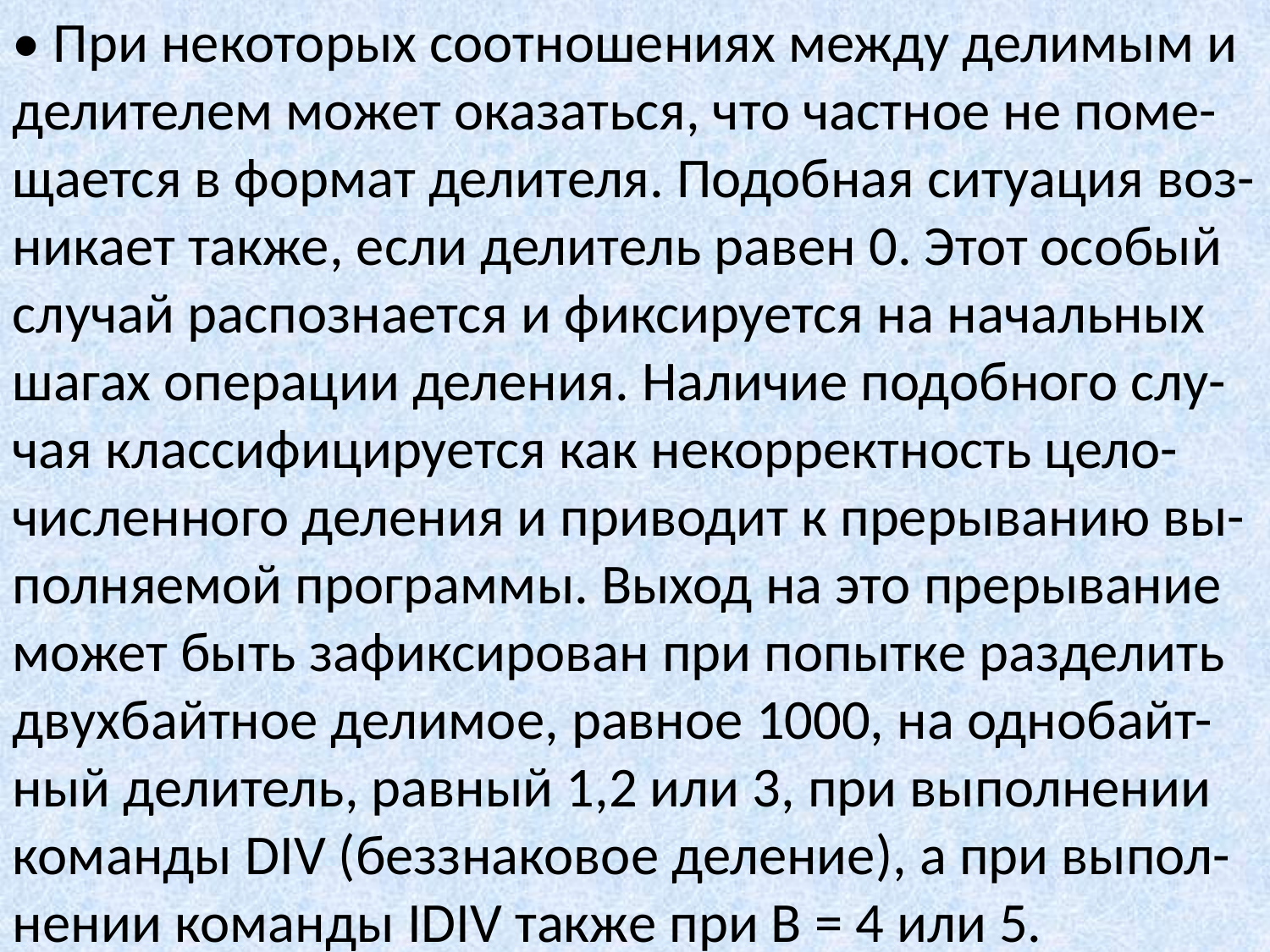

• При некоторых соотношениях между делимым и делителем может оказаться, что частное не поме-щается в формат делителя. Подобная ситуация воз-никает также, если делитель равен 0. Этот особый случай распознается и фиксируется на начальных шагах операции деления. Наличие подобного слу-чая классифицируется как некорректность цело-численного деления и приводит к прерыванию вы-полняемой программы. Выход на это прерывание может быть зафиксирован при попытке разделить двухбайтное делимое, равное 1000, на однобайт-ный делитель, равный 1,2 или 3, при выполнении команды DIV (беззнаковое деление), а при выпол-нении команды IDIV также при В = 4 или 5.